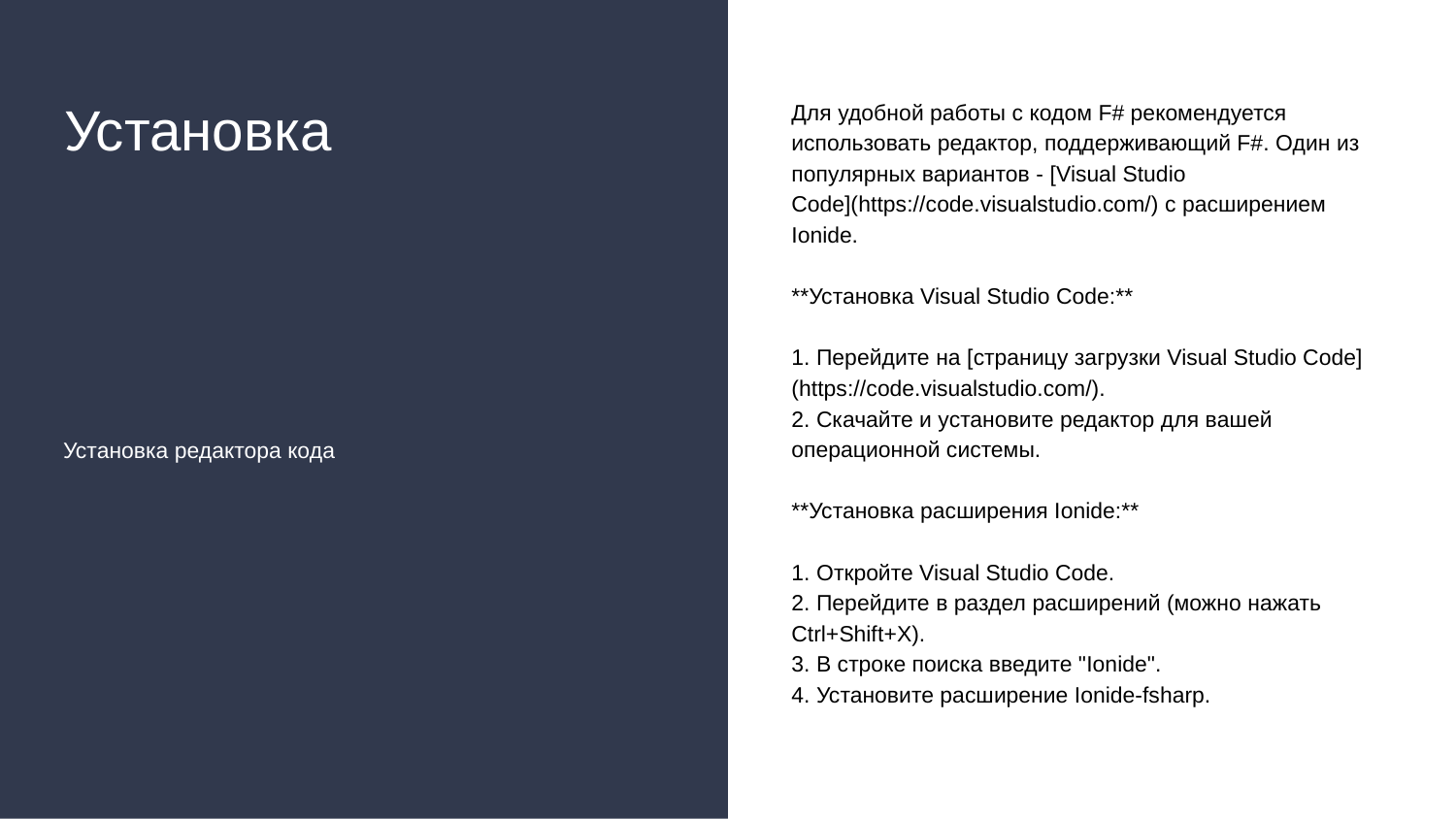

# Установка

Для удобной работы с кодом F# рекомендуется использовать редактор, поддерживающий F#. Один из популярных вариантов - [Visual Studio Code](https://code.visualstudio.com/) с расширением Ionide.

**Установка Visual Studio Code:**

1. Перейдите на [страницу загрузки Visual Studio Code](https://code.visualstudio.com/).
2. Скачайте и установите редактор для вашей операционной системы.

**Установка расширения Ionide:**

1. Откройте Visual Studio Code.
2. Перейдите в раздел расширений (можно нажать Ctrl+Shift+X).
3. В строке поиска введите "Ionide".
4. Установите расширение Ionide-fsharp.

Установка редактора кода